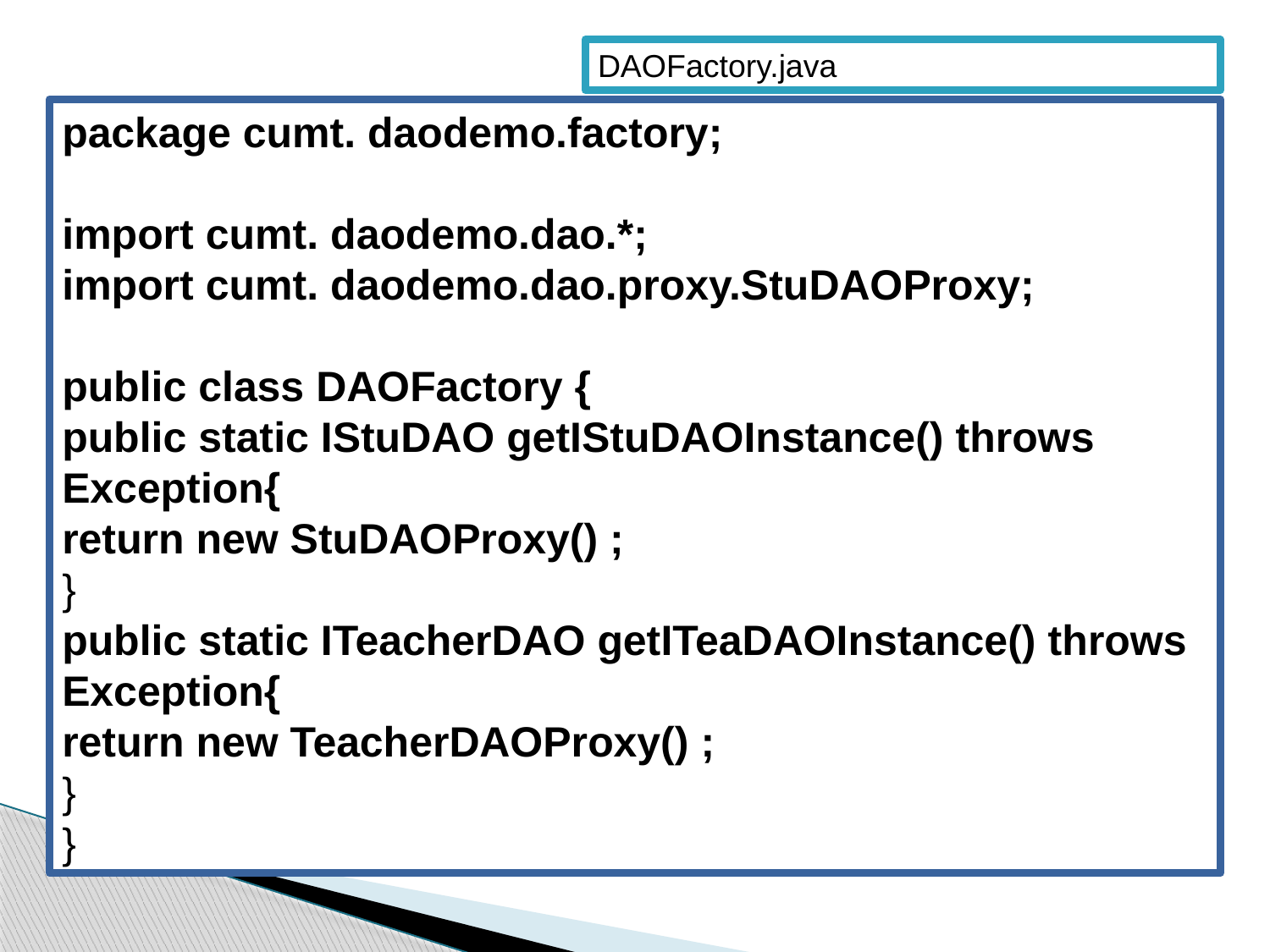

DAOFactory.java
package cumt. daodemo.factory;

import cumt. daodemo.dao.*;
import cumt. daodemo.dao.proxy.StuDAOProxy;

public class DAOFactory {
public static IStuDAO getIStuDAOInstance() throws Exception{
return new StuDAOProxy() ;
}
public static ITeacherDAO getITeaDAOInstance() throws Exception{
return new TeacherDAOProxy() ;
}
}